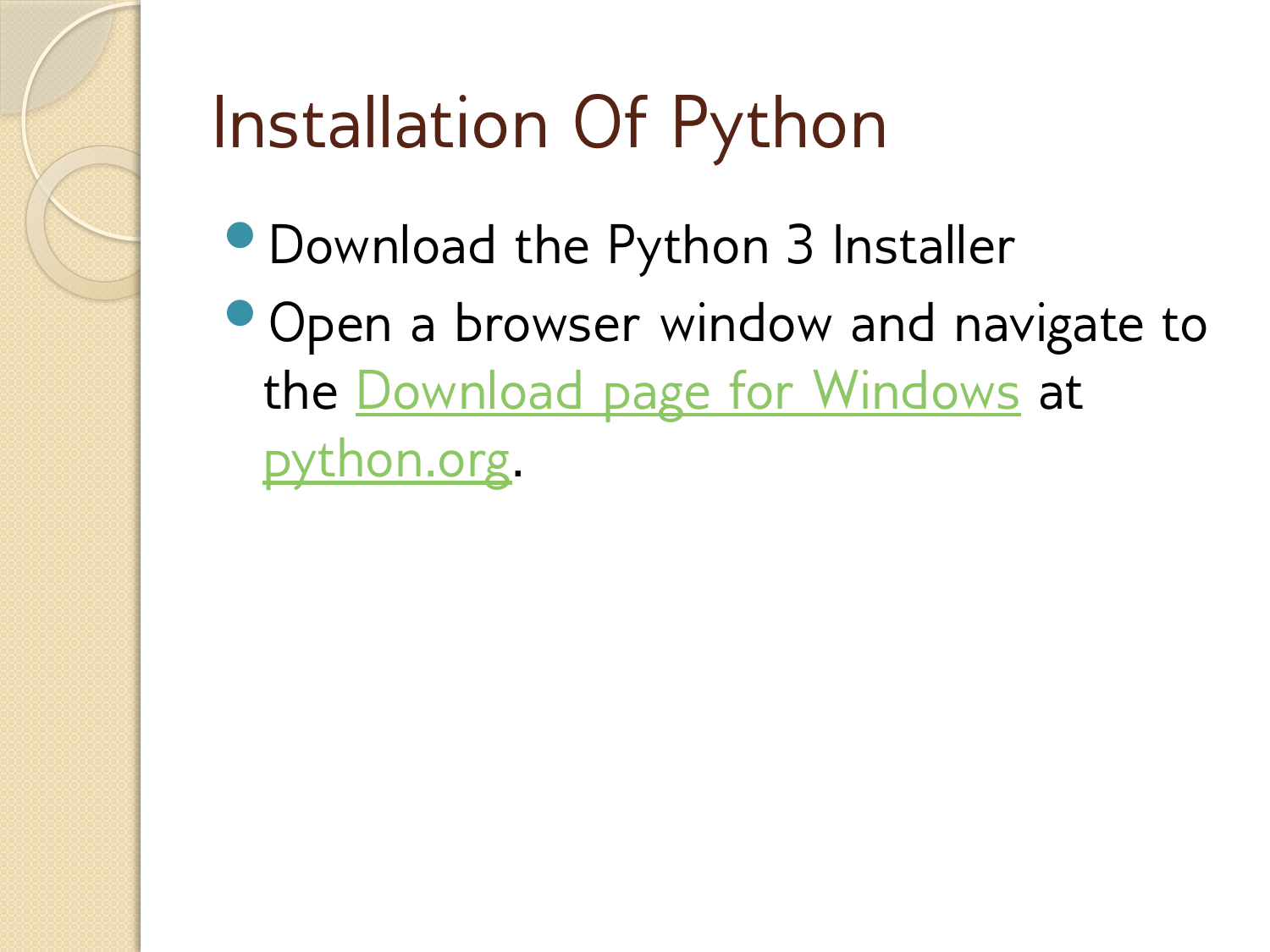

# Installation Of Python
Download the Python 3 Installer
Open a browser window and navigate to the Download page for Windows at python.org.